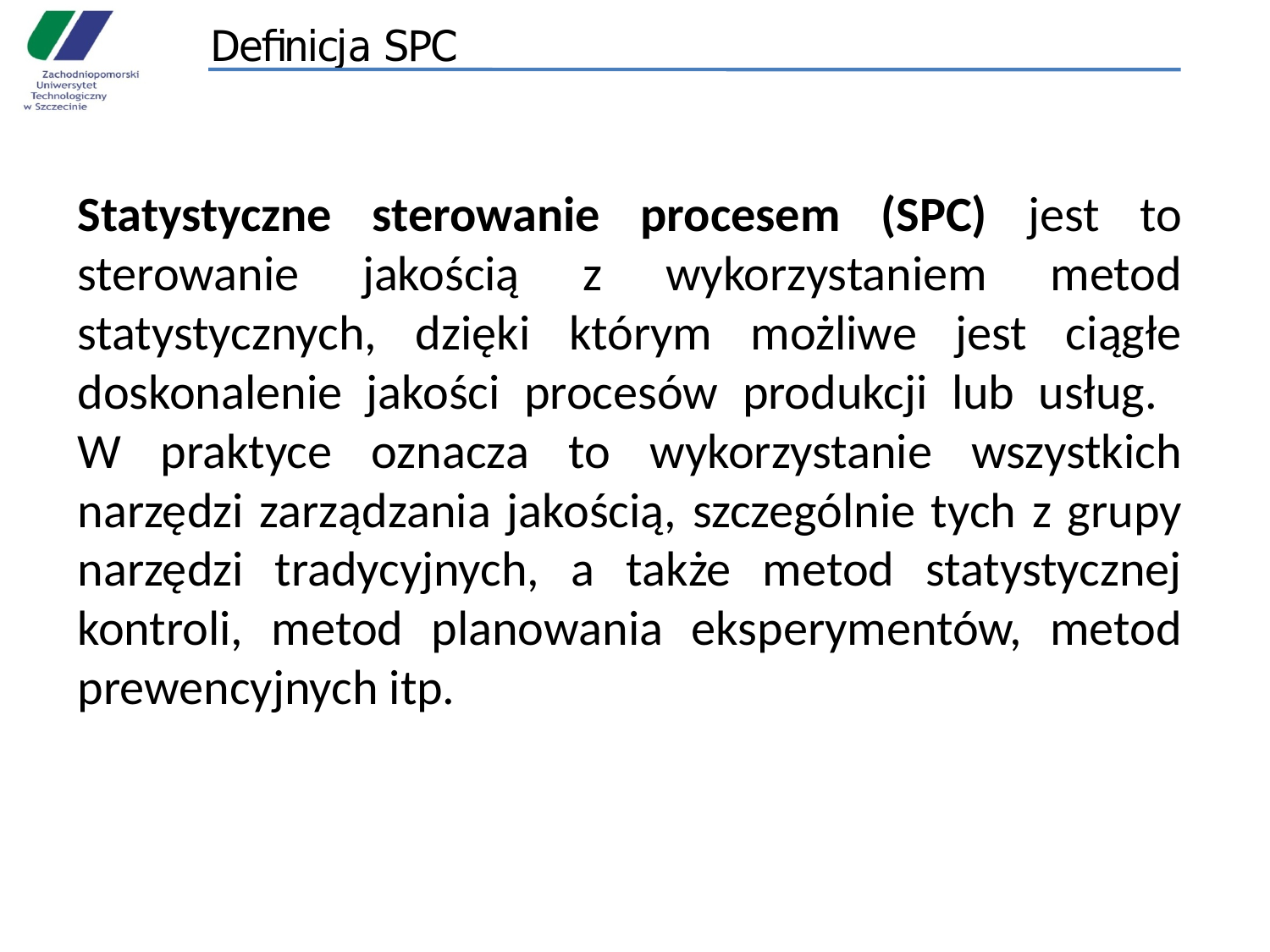

# Definicja SPC
Statystyczne sterowanie procesem (SPC) jest to sterowanie jakością z wykorzystaniem metod statystycznych, dzięki którym możliwe jest ciągłe doskonalenie jakości procesów produkcji lub usług.
W praktyce oznacza to wykorzystanie wszystkich narzędzi zarządzania jakością, szczególnie tych z grupy narzędzi tradycyjnych, a także metod statystycznej kontroli, metod planowania eksperymentów, metod prewencyjnych itp.